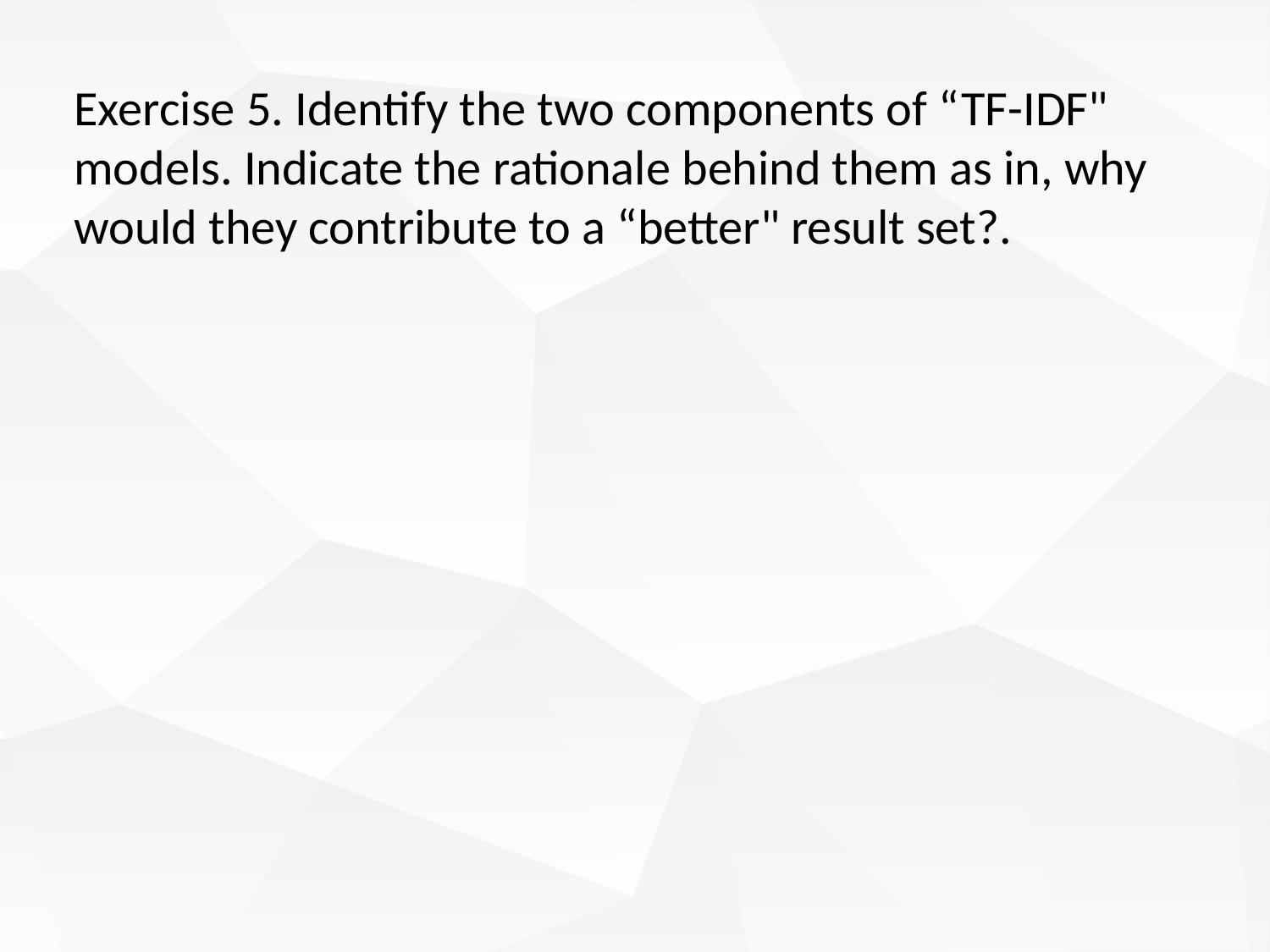

Exercise 5. Identify the two components of “TF-IDF" models. Indicate the rationale behind them as in, why would they contribute to a “better" result set?.